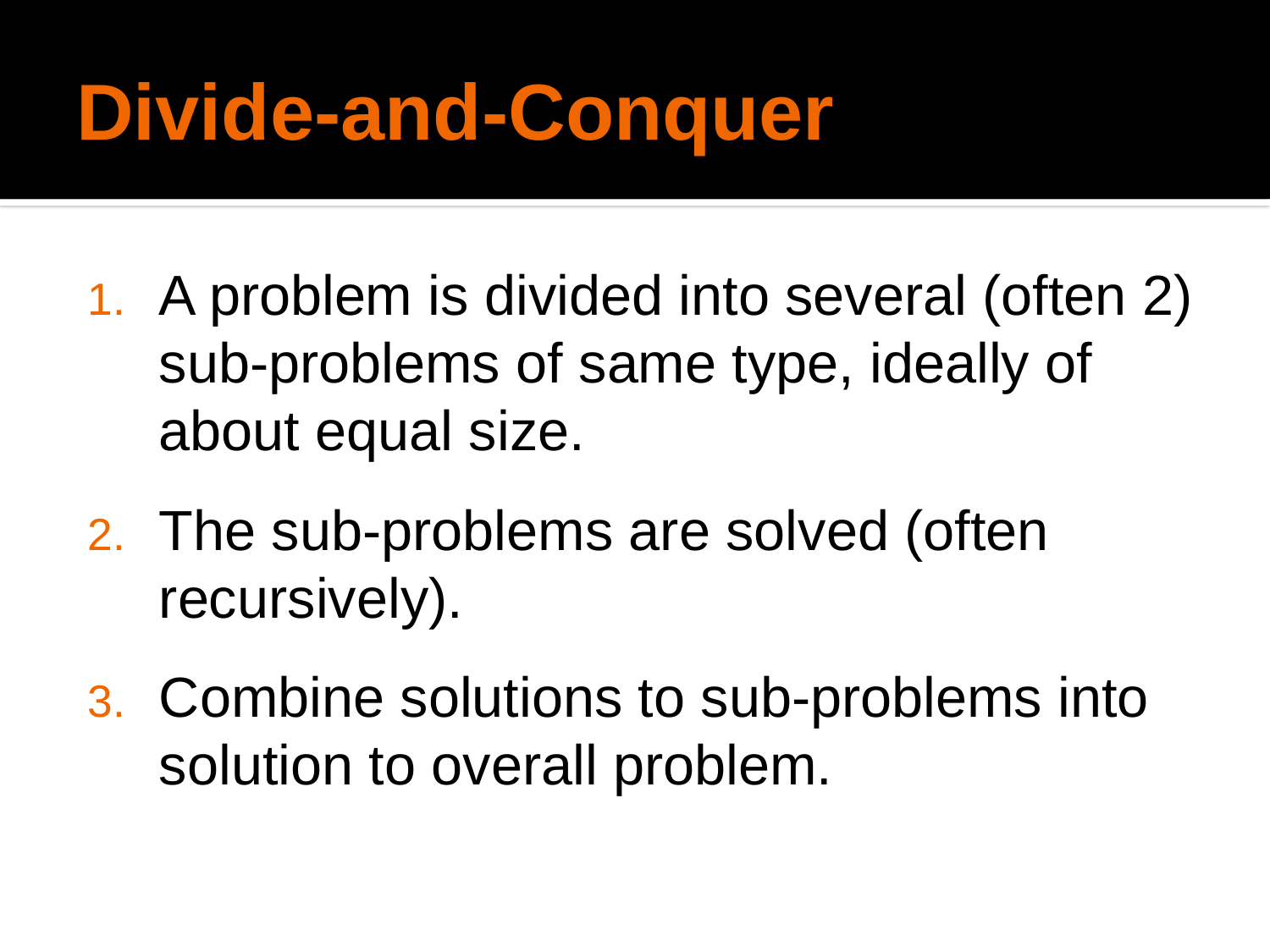

# Divide-and-Conquer
A problem is divided into several (often 2) sub-problems of same type, ideally of about equal size.
The sub-problems are solved (often recursively).
Combine solutions to sub-problems into solution to overall problem.